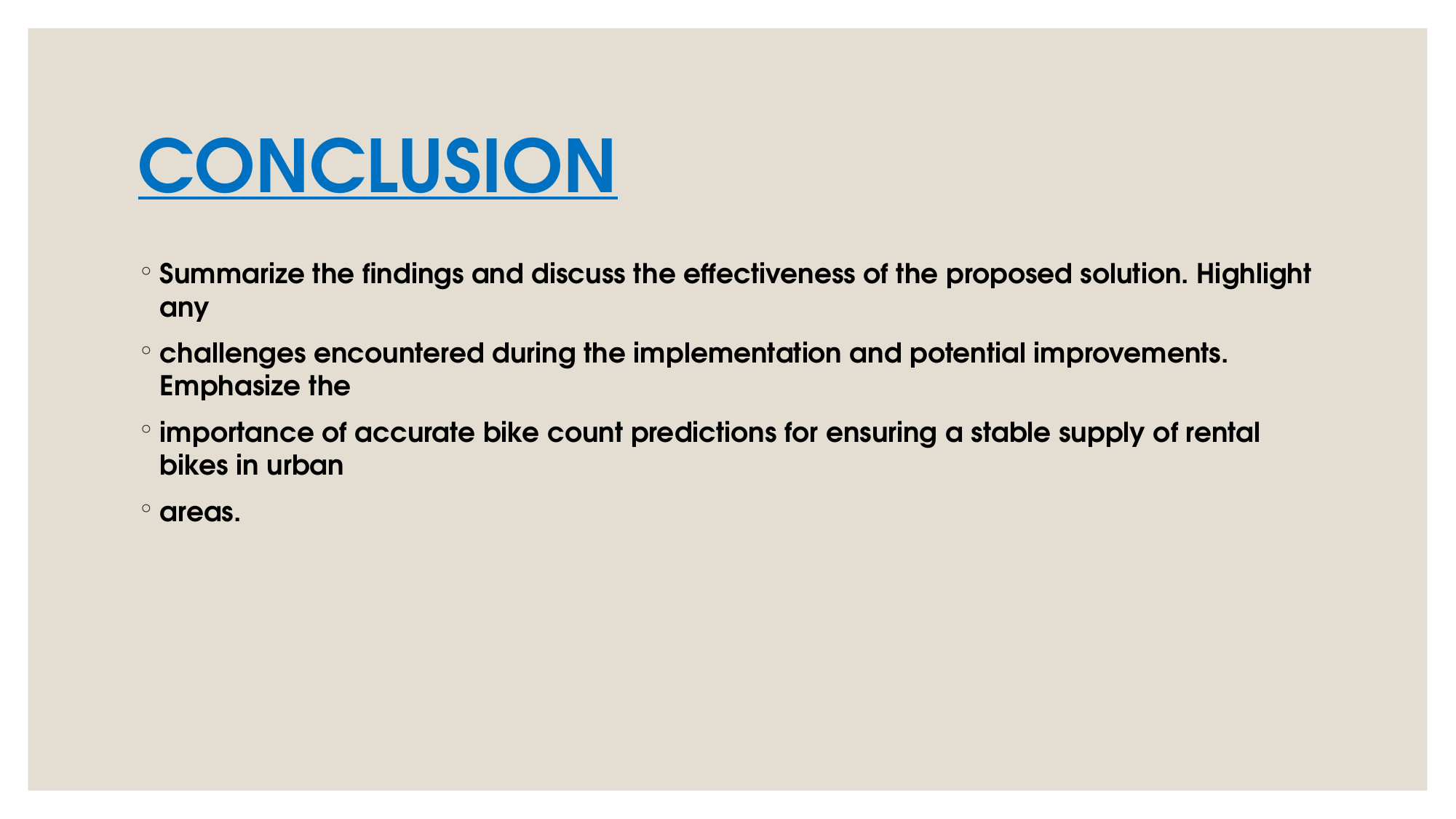

# CONCLUSION
Summarize the findings and discuss the effectiveness of the proposed solution. Highlight any
challenges encountered during the implementation and potential improvements. Emphasize the
importance of accurate bike count predictions for ensuring a stable supply of rental bikes in urban
areas.